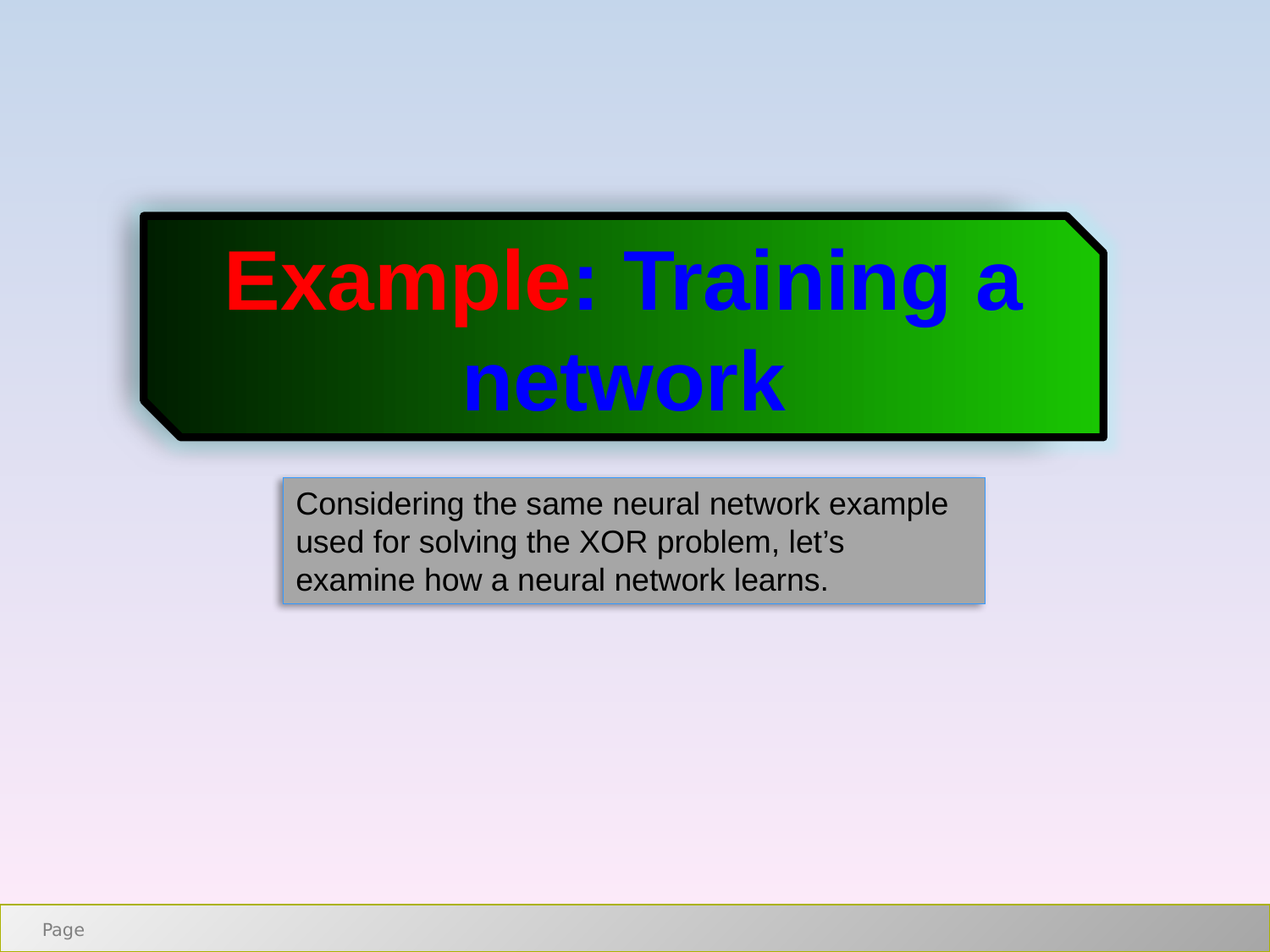

Example: Training a network
Considering the same neural network example used for solving the XOR problem, let’s examine how a neural network learns.